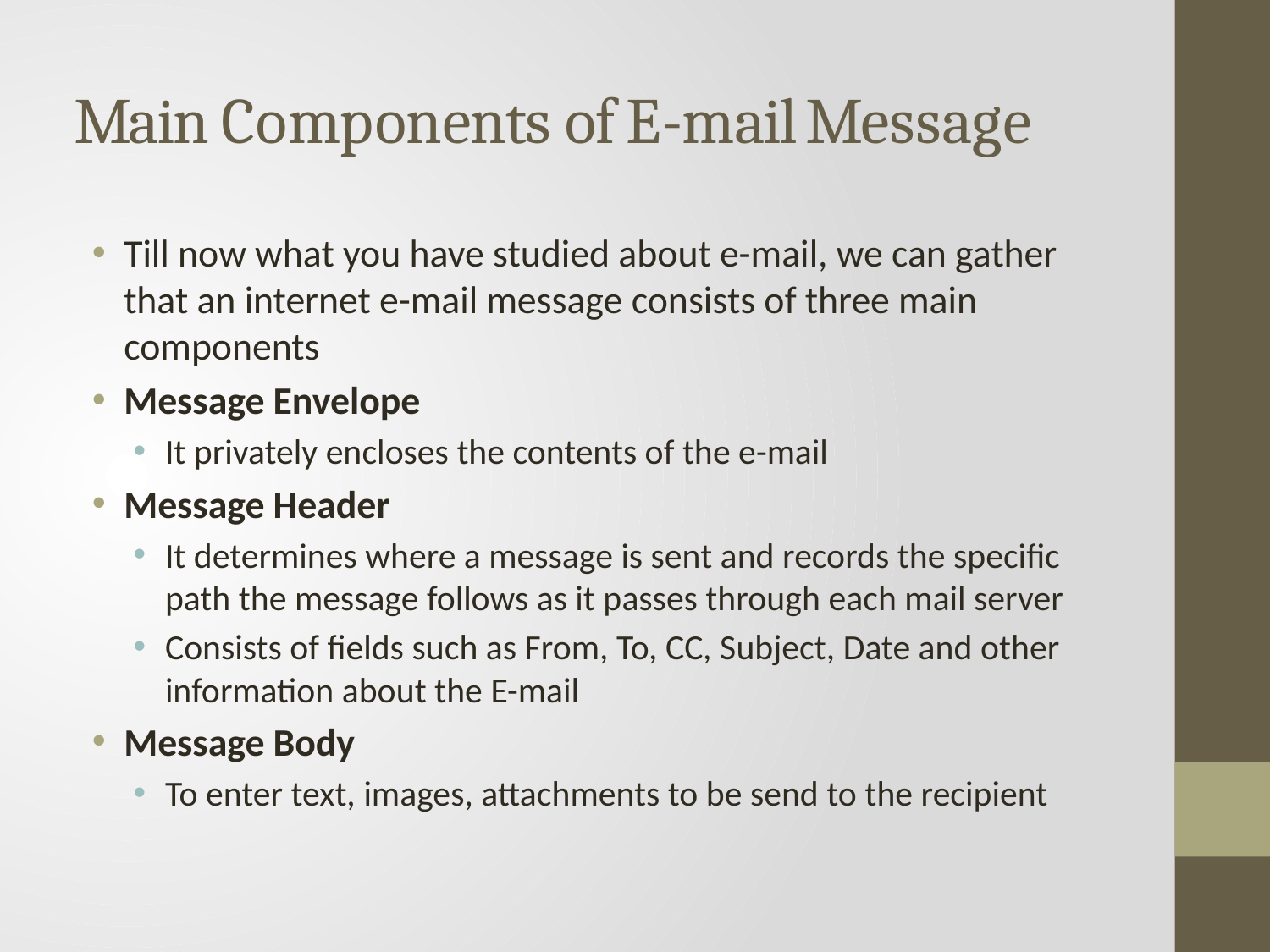

# Main Components of E-mail Message
Till now what you have studied about e-mail, we can gather that an internet e-mail message consists of three main components
Message Envelope
It privately encloses the contents of the e-mail
Message Header
It determines where a message is sent and records the specific
path the message follows as it passes through each mail server
Consists of fields such as From, To, CC, Subject, Date and other
information about the E-mail
Message Body
To enter text, images, attachments to be send to the recipient